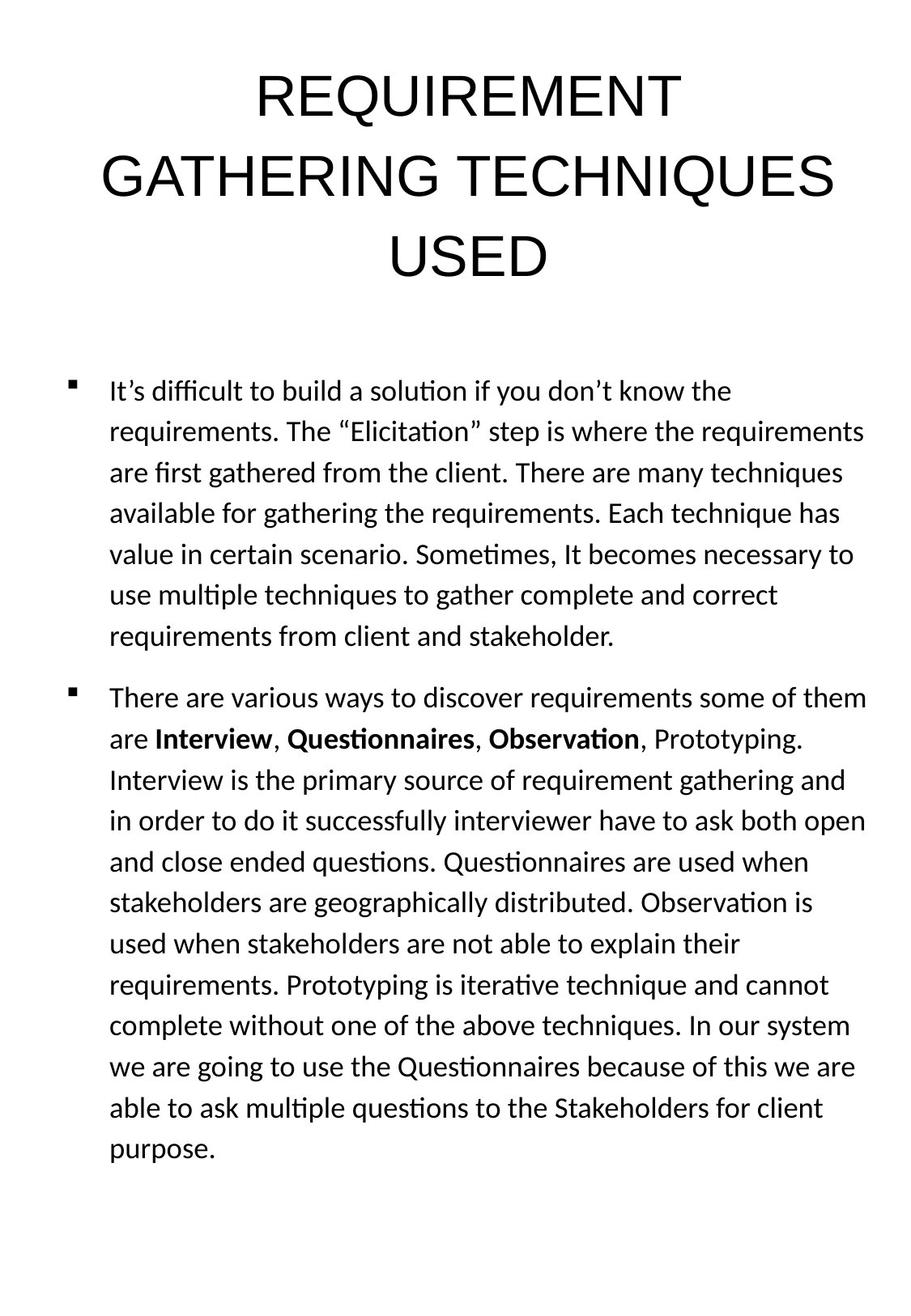

# REQUIREMENT GATHERING TECHNIQUES USED
It’s difficult to build a solution if you don’t know the requirements. The “Elicitation” step is where the requirements are first gathered from the client. There are many techniques available for gathering the requirements. Each technique has value in certain scenario. Sometimes, It becomes necessary to use multiple techniques to gather complete and correct requirements from client and stakeholder.
There are various ways to discover requirements some of them are Interview, Questionnaires, Observation, Prototyping. Interview is the primary source of requirement gathering and in order to do it successfully interviewer have to ask both open and close ended questions. Questionnaires are used when stakeholders are geographically distributed. Observation is used when stakeholders are not able to explain their requirements. Prototyping is iterative technique and cannot complete without one of the above techniques. In our system we are going to use the Questionnaires because of this we are able to ask multiple questions to the Stakeholders for client purpose.